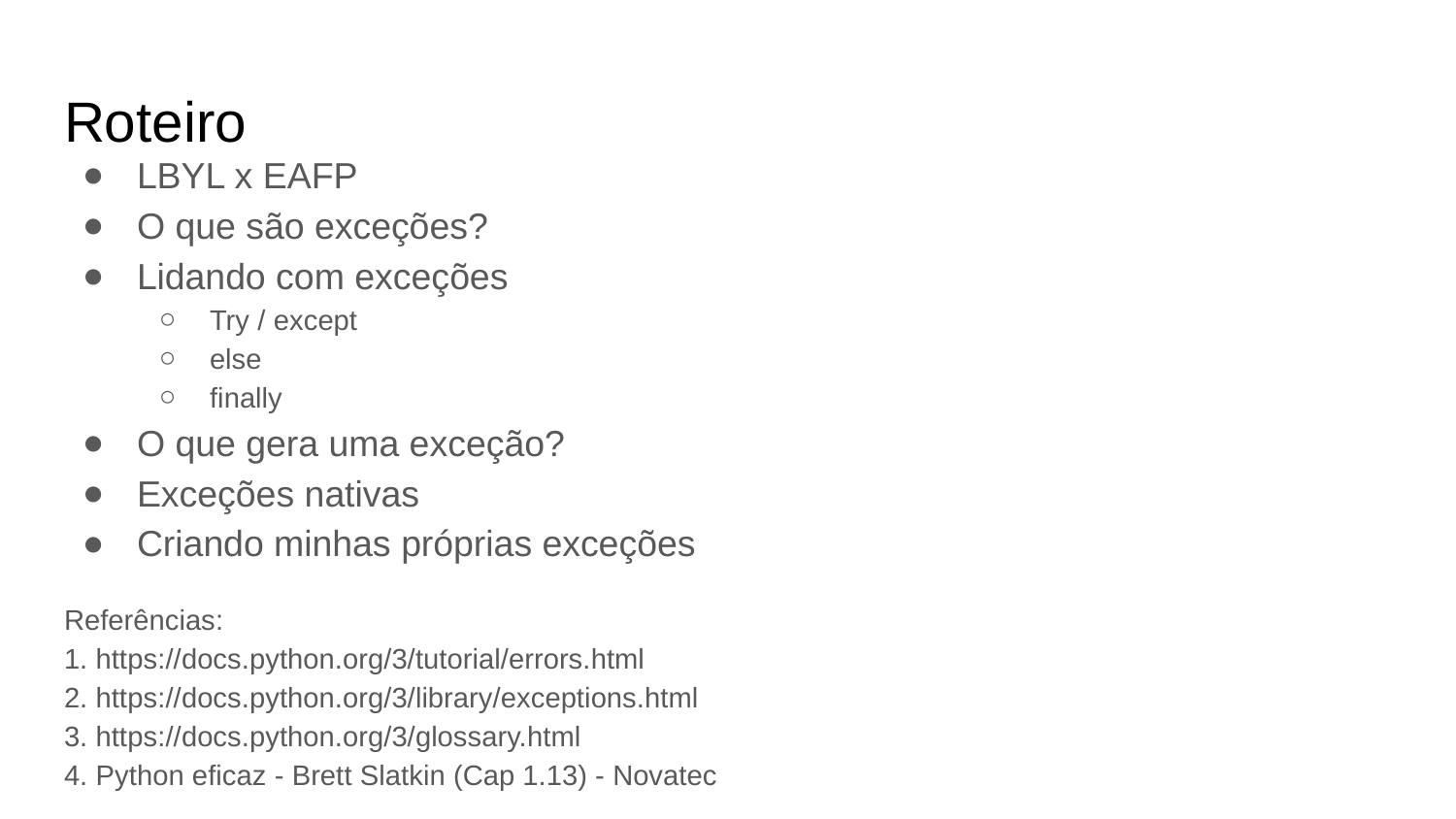

# Roteiro
LBYL x EAFP
O que são exceções?
Lidando com exceções
Try / except
else
finally
O que gera uma exceção?
Exceções nativas
Criando minhas próprias exceções
Referências:
1. https://docs.python.org/3/tutorial/errors.html
2. https://docs.python.org/3/library/exceptions.html
3. https://docs.python.org/3/glossary.html
4. Python eficaz - Brett Slatkin (Cap 1.13) - Novatec